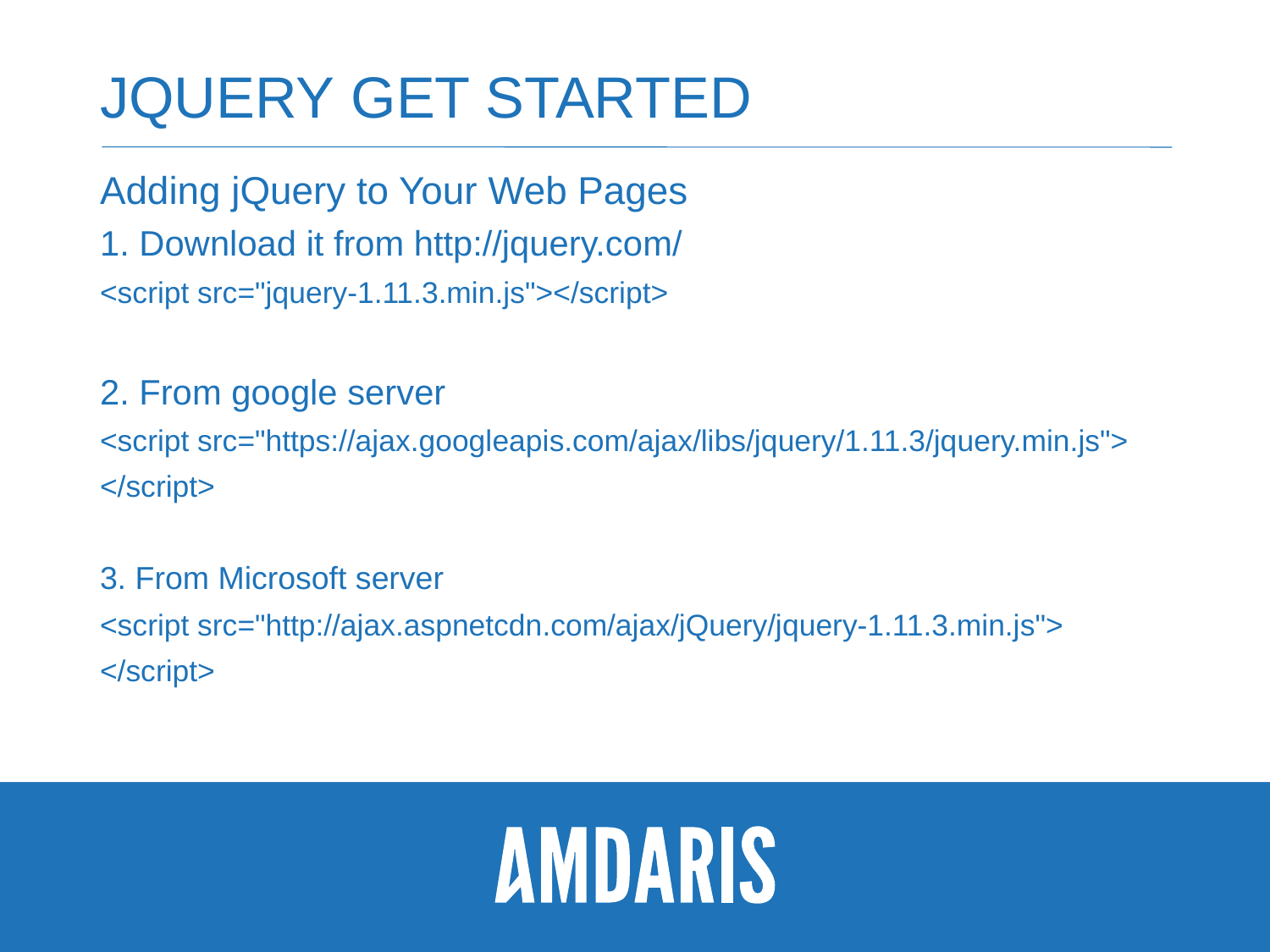

# jQuery Get Started
Adding jQuery to Your Web Pages
1. Download it from http://jquery.com/
<script src="jquery-1.11.3.min.js"></script>

2. From google server
<script src="https://ajax.googleapis.com/ajax/libs/jquery/1.11.3/jquery.min.js">
</script>

3. From Microsoft server
<script src="http://ajax.aspnetcdn.com/ajax/jQuery/jquery-1.11.3.min.js">
</script>